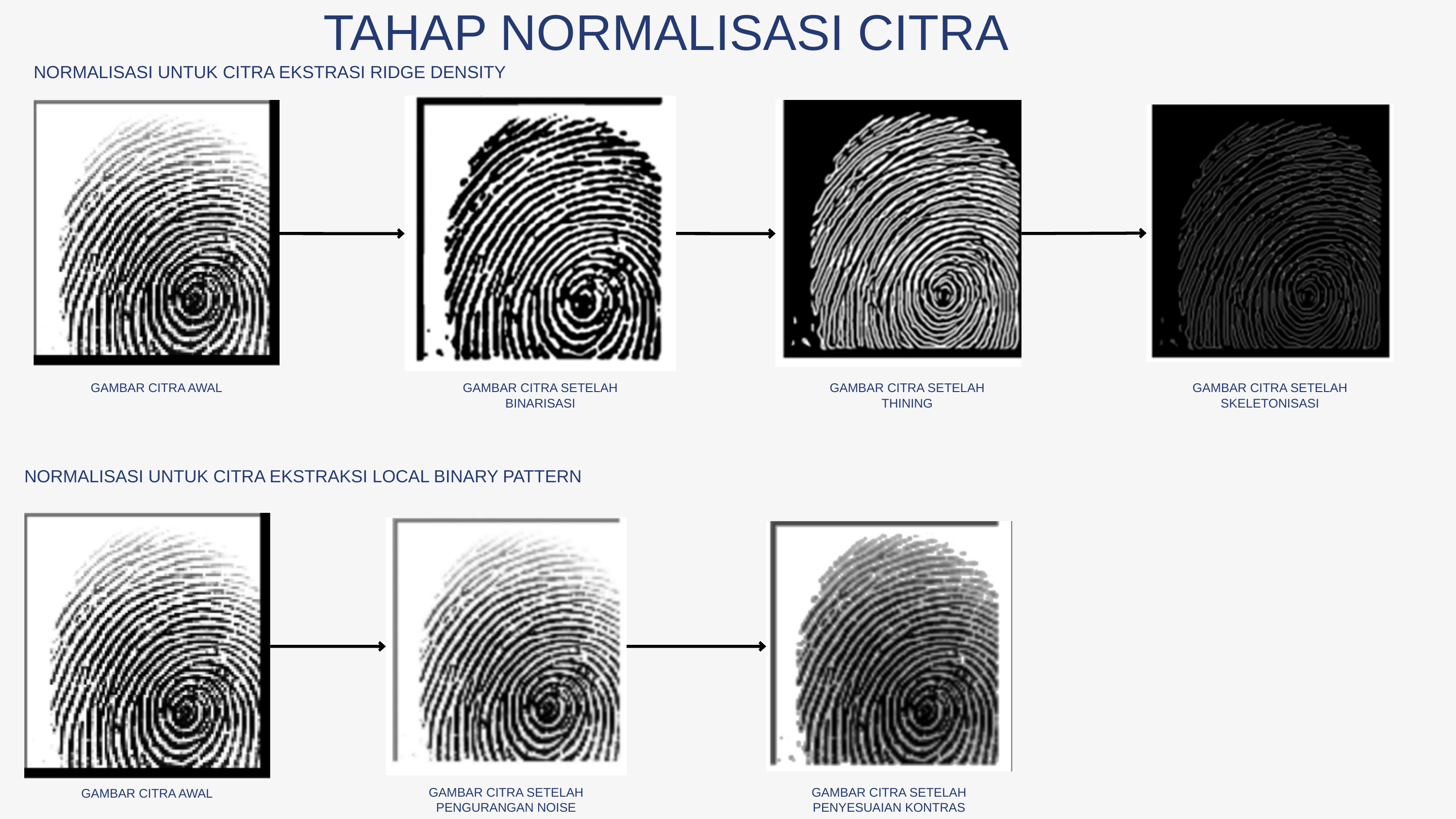

TAHAP NORMALISASI CITRA
NORMALISASI UNTUK CITRA EKSTRASI RIDGE DENSITY

GAMBAR CITRA AWAL
GAMBAR CITRA SETELAH BINARISASI
GAMBAR CITRA SETELAH THINING
GAMBAR CITRA SETELAH SKELETONISASI
NORMALISASI UNTUK CITRA EKSTRAKSI LOCAL BINARY PATTERN

GAMBAR CITRA SETELAH PENYESUAIAN KONTRAS
GAMBAR CITRA SETELAH PENGURANGAN NOISE
GAMBAR CITRA AWAL